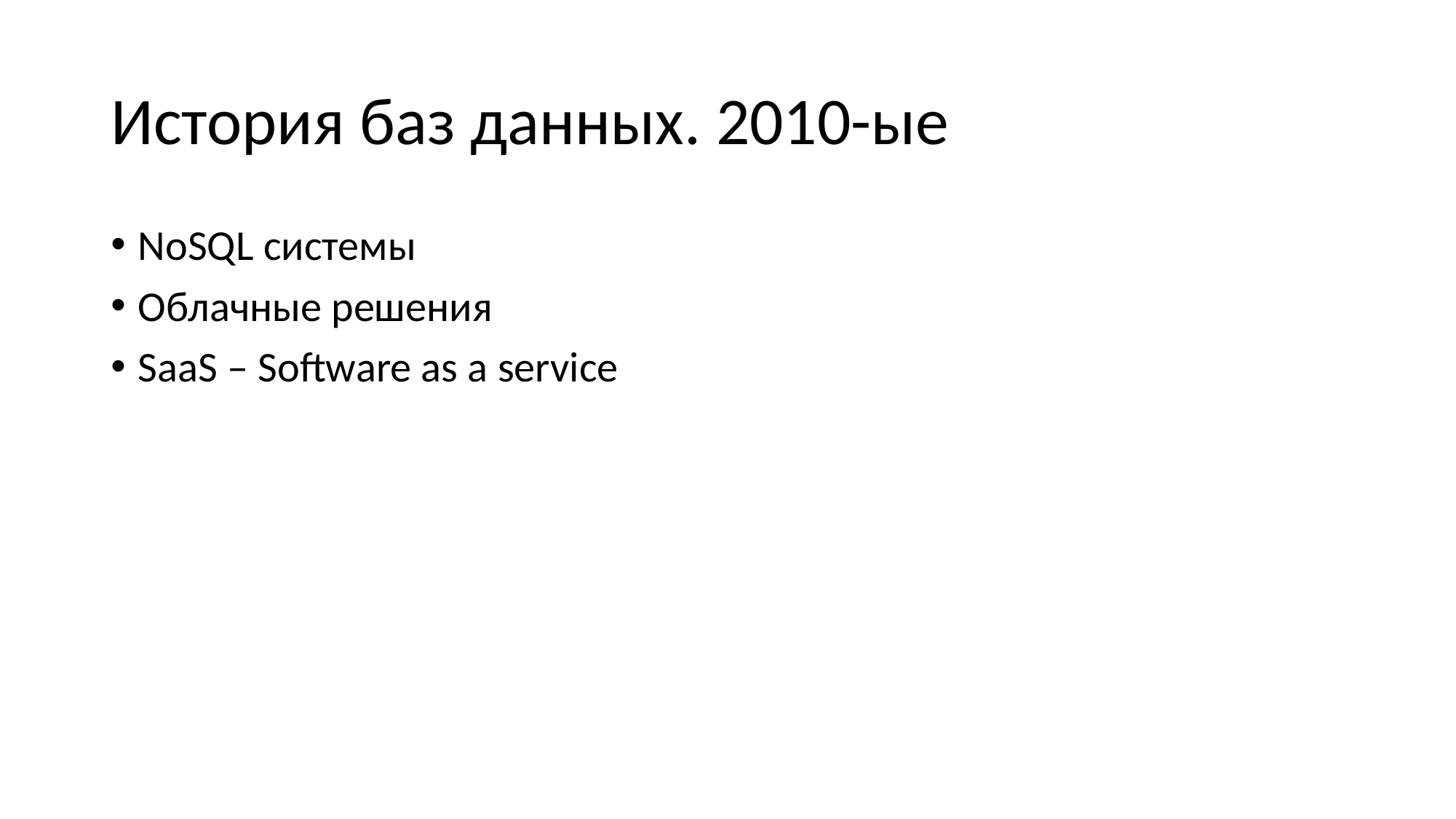

# История баз данных. 2010-ые
NoSQL системы
Облачные решения
SaaS – Software as a service